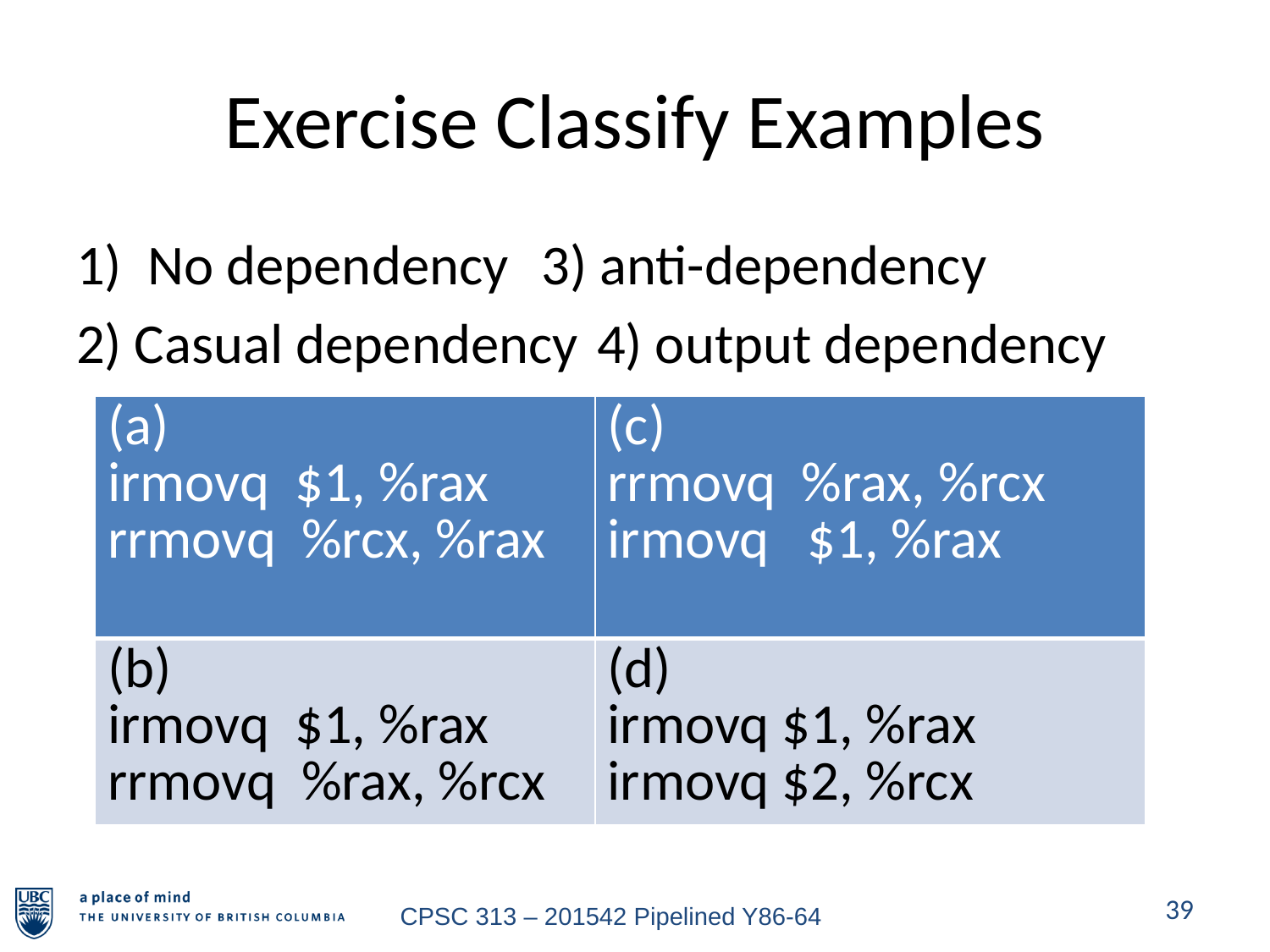

# Exercise Classify Examples
No dependency 	 3) anti-dependency
2) Casual dependency	 4) output dependency
| (a) irmovq $1, %rax rrmovq %rcx, %rax | (c) rrmovq %rax, %rcx irmovq $1, %rax |
| --- | --- |
| (b) irmovq $1, %rax rrmovq %rax, %rcx | (d) irmovq $1, %rax irmovq $2, %rcx |
39